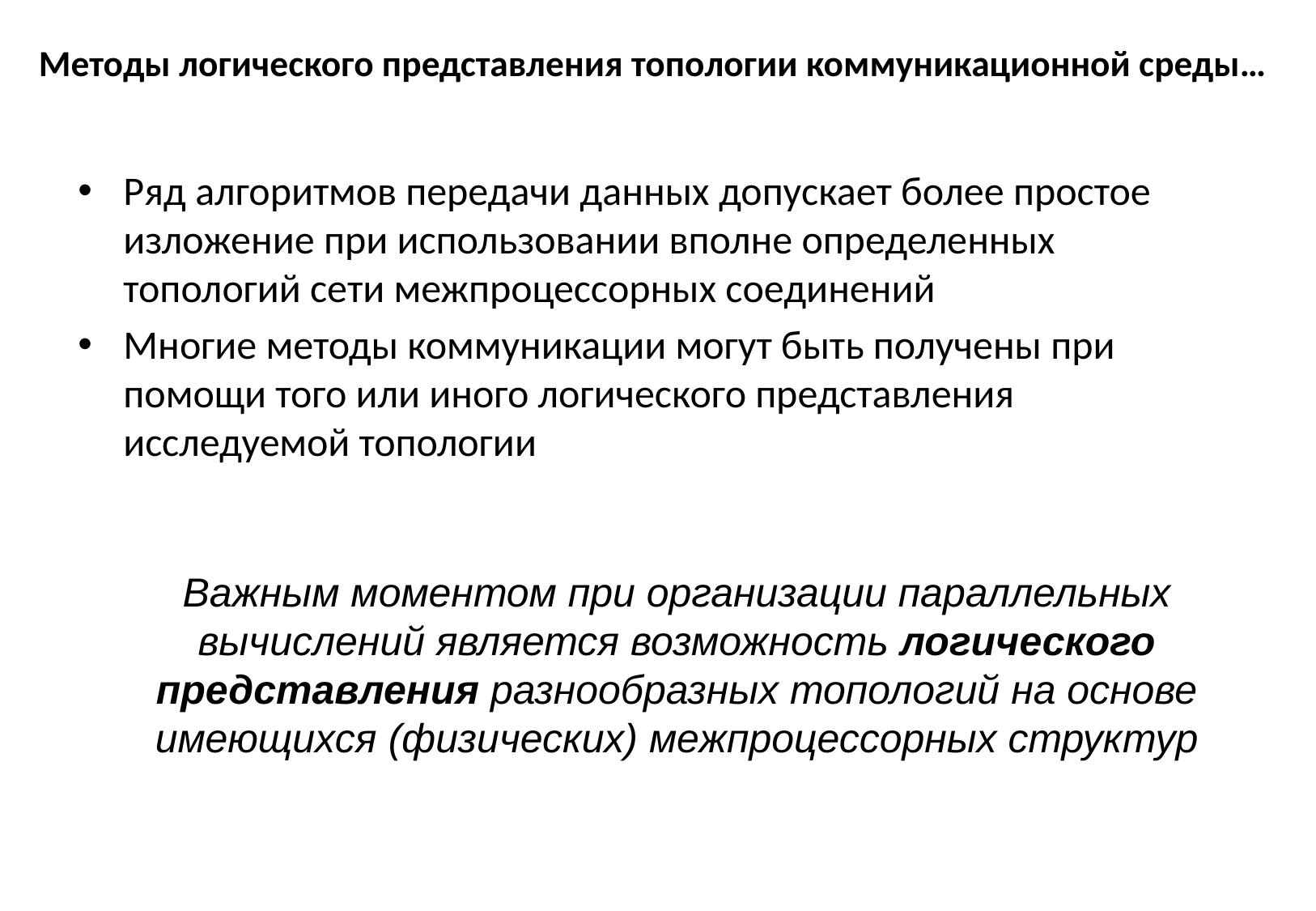

# Методы логического представления топологии коммуникационной среды…
Pяд алгоритмов передачи данных допускает более простое изложение при использовании вполне определенных топологий сети межпроцессорных соединений
Многие методы коммуникации могут быть получены при помощи того или иного логического представления исследуемой топологии
Важным моментом при организации параллельных вычислений является возможность логического представления разнообразных топологий на основе имеющихся (физических) межпроцессорных структур